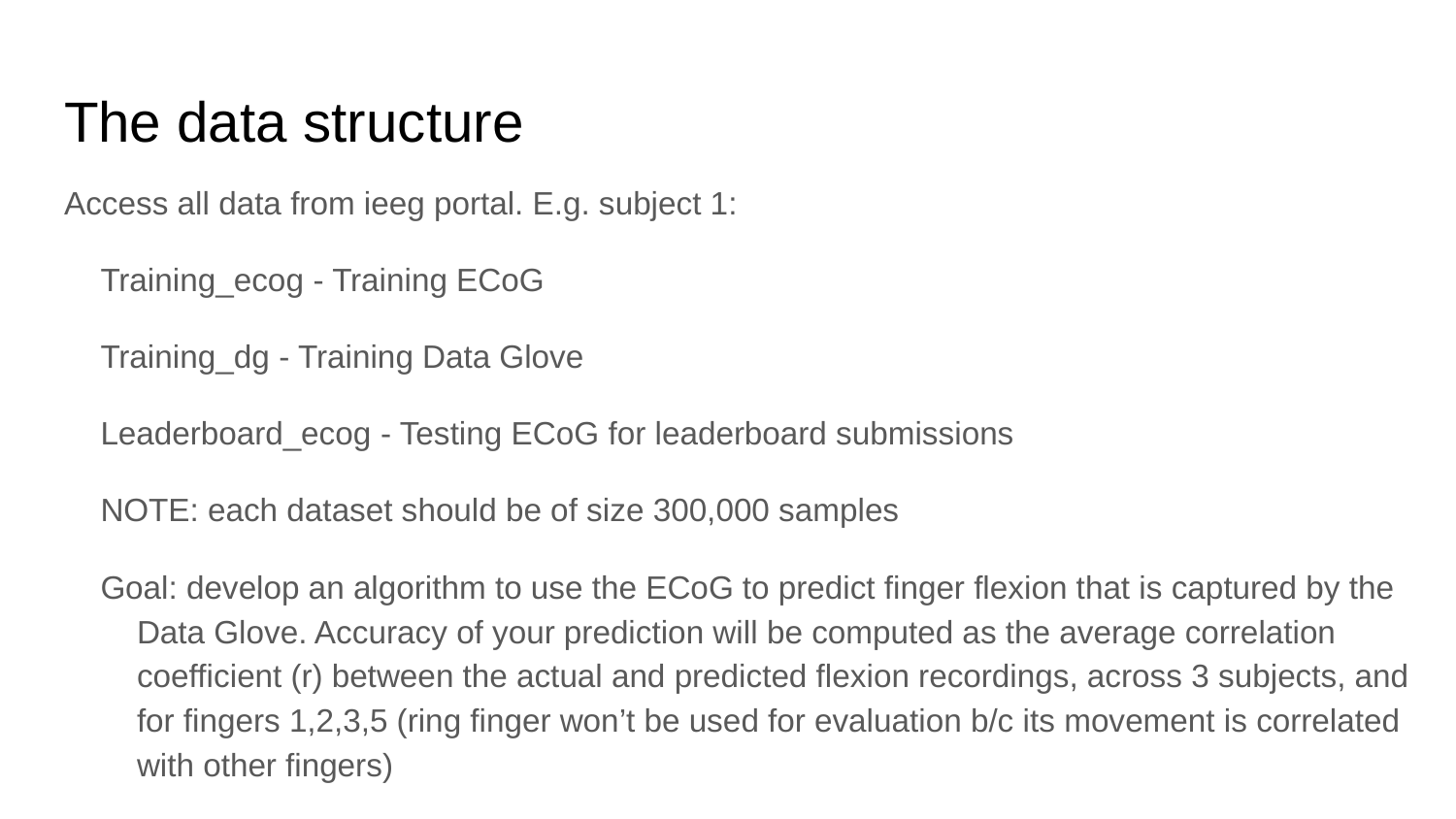

# The data structure
Access all data from ieeg portal. E.g. subject 1:
Training_ecog - Training ECoG
Training_dg - Training Data Glove
Leaderboard_ecog - Testing ECoG for leaderboard submissions
NOTE: each dataset should be of size 300,000 samples
Goal: develop an algorithm to use the ECoG to predict finger flexion that is captured by the Data Glove. Accuracy of your prediction will be computed as the average correlation coefficient (r) between the actual and predicted flexion recordings, across 3 subjects, and for fingers 1,2,3,5 (ring finger won’t be used for evaluation b/c its movement is correlated with other fingers)